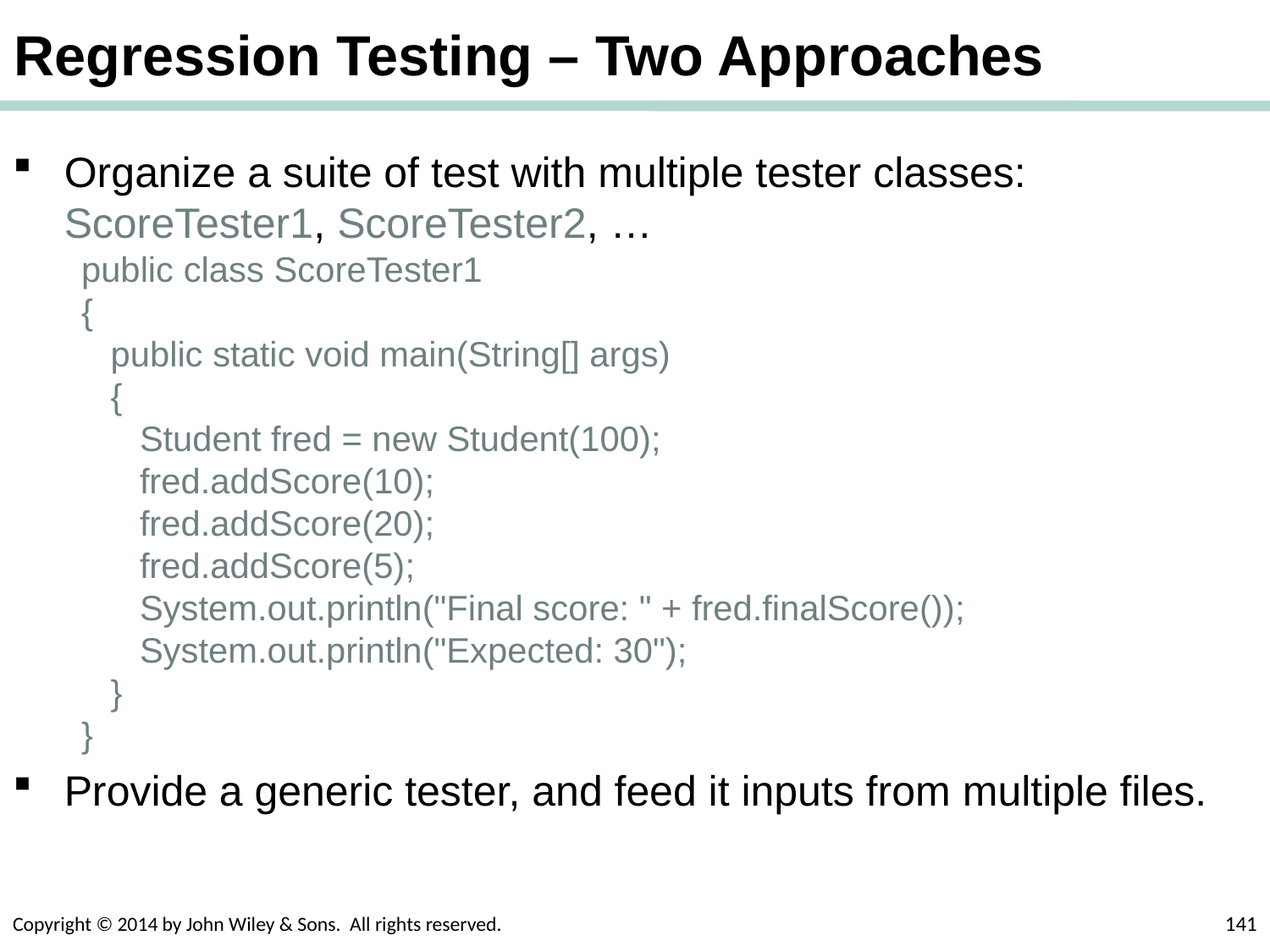

# Regression Testing – Two Approaches
Organize a suite of test with multiple tester classes: ScoreTester1, ScoreTester2, …
public class ScoreTester1
{
   public static void main(String[] args)
   {
      Student fred = new Student(100);
      fred.addScore(10);
      fred.addScore(20);
      fred.addScore(5);
      System.out.println("Final score: " + fred.finalScore());
      System.out.println("Expected: 30");
   }
}
Provide a generic tester, and feed it inputs from multiple files.